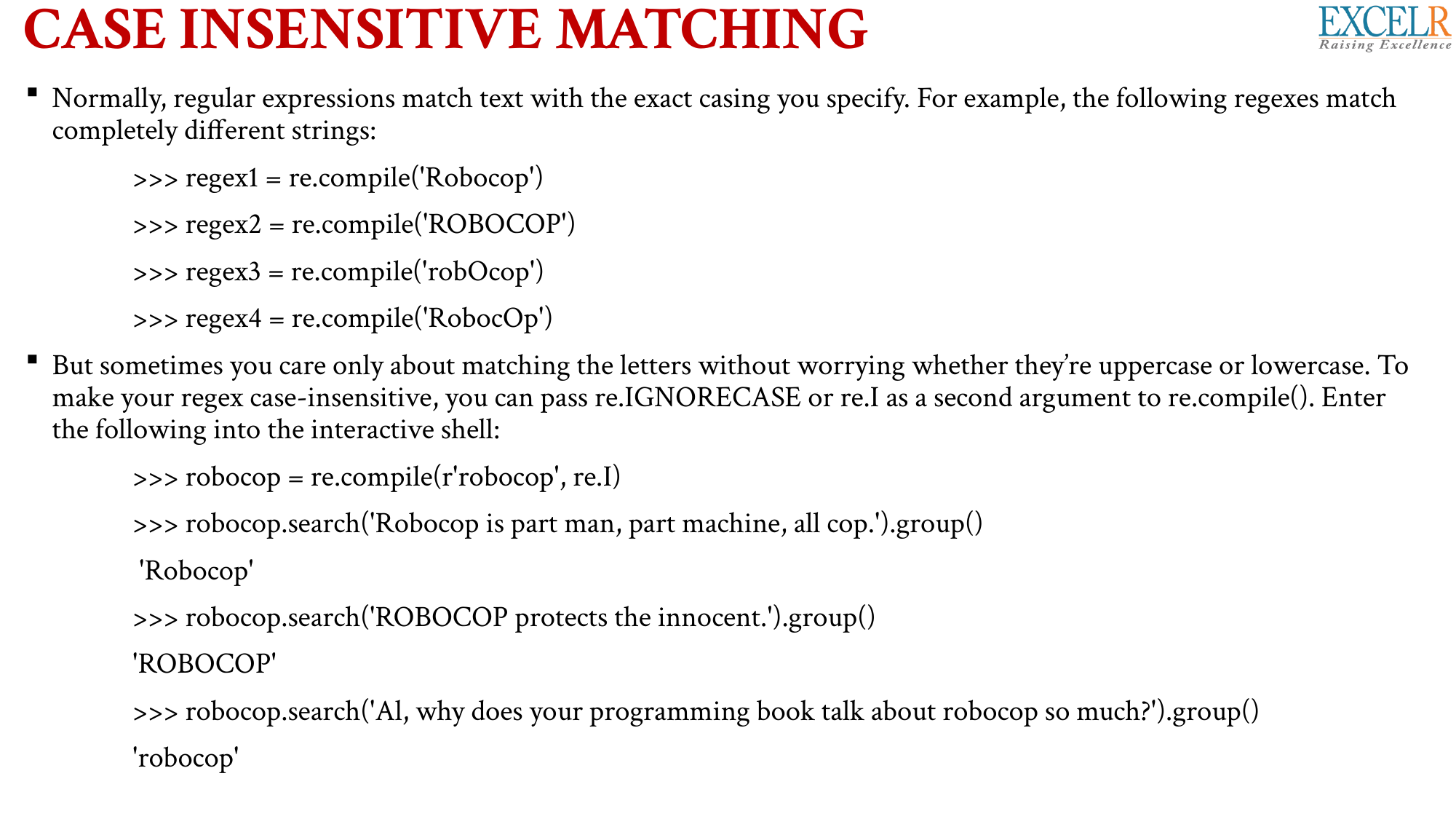

# CASE INSENSITIVE MATCHING
Normally, regular expressions match text with the exact casing you specify. For example, the following regexes match completely different strings:
	>>> regex1 = re.compile('Robocop')
	>>> regex2 = re.compile('ROBOCOP')
	>>> regex3 = re.compile('robOcop')
	>>> regex4 = re.compile('RobocOp')
But sometimes you care only about matching the letters without worrying whether they’re uppercase or lowercase. To make your regex case-insensitive, you can pass re.IGNORECASE or re.I as a second argument to re.compile(). Enter the following into the interactive shell:
	>>> robocop = re.compile(r'robocop', re.I)
	>>> robocop.search('Robocop is part man, part machine, all cop.').group()
	 'Robocop'
	>>> robocop.search('ROBOCOP protects the innocent.').group()
 	'ROBOCOP'
	>>> robocop.search('Al, why does your programming book talk about robocop so much?').group()
	'robocop'